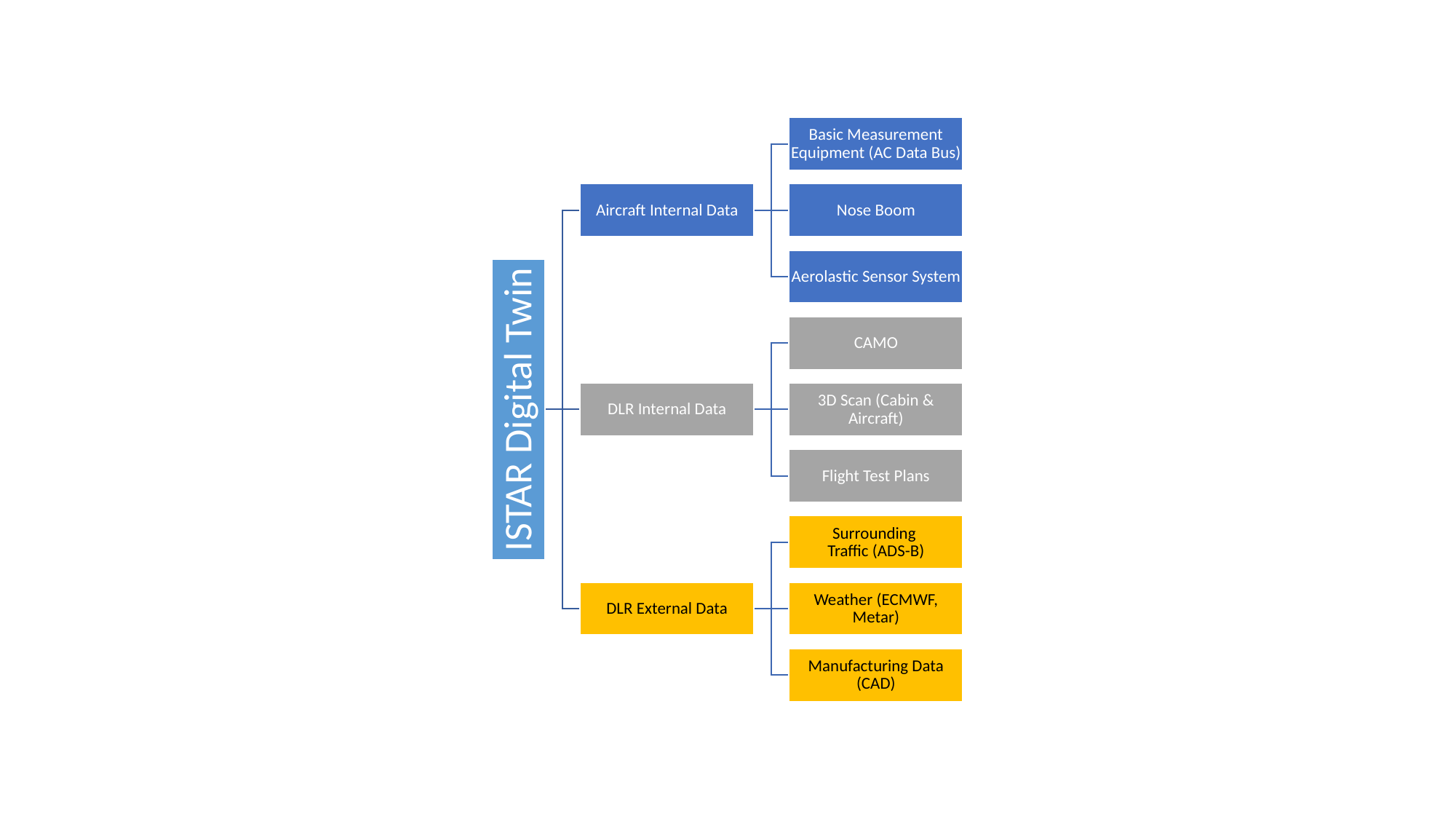

#

ISTAR Digital Twin
Aircraft Internal Data
Basic Measurement Equipment (AC Data Bus)
Nose Boom
Aerolastic Sensor System
DLR Internal Data
CAMO
3D Scan (Cabin & Aircraft)
Flight Test Plans
DLR External Data
Surrounding
Traffic (ADS-B)
Weather (ECMWF, Metar)
Manufacturing Data (CAD)